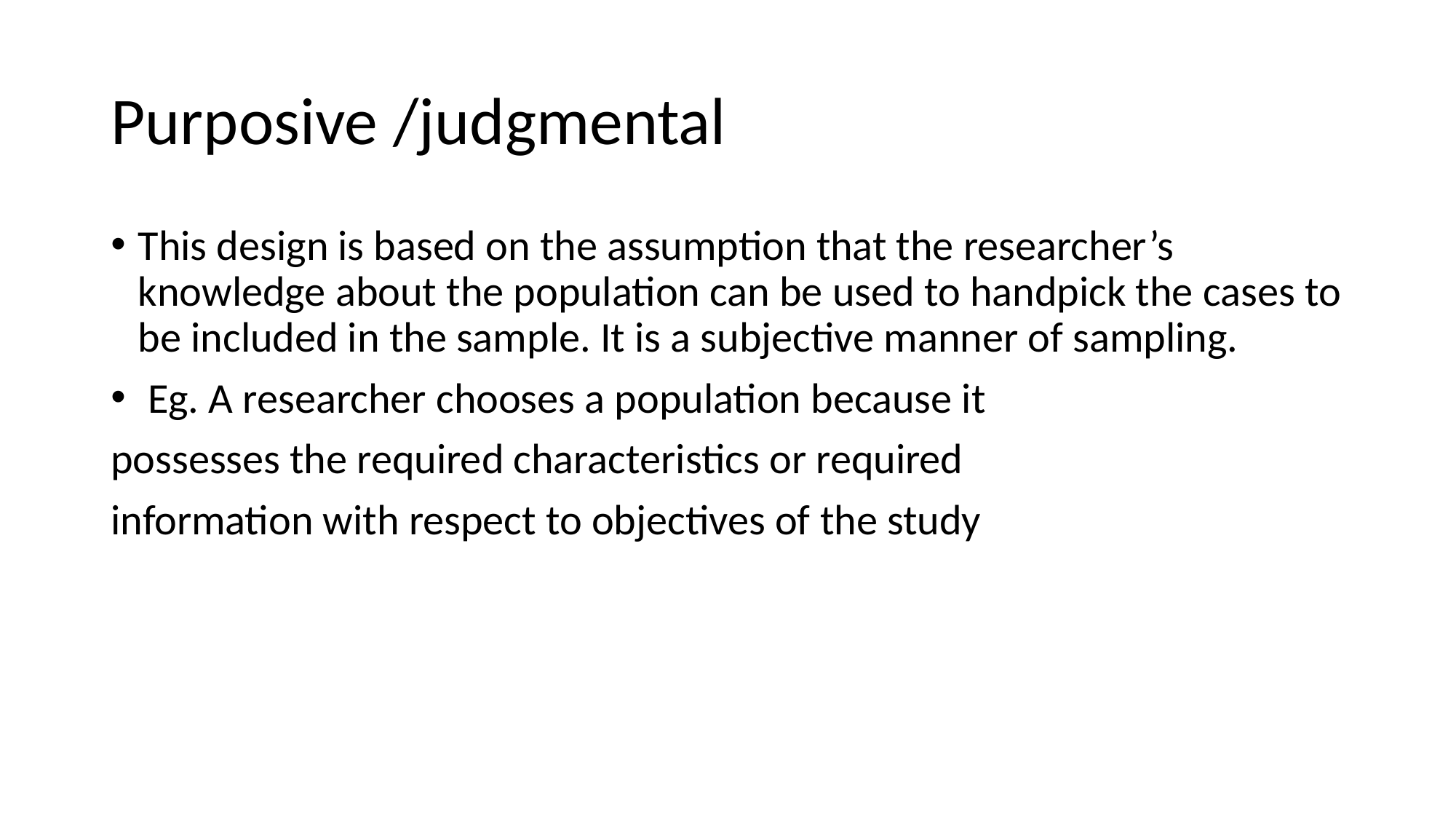

# Purposive /judgmental
This design is based on the assumption that the researcher’s knowledge about the population can be used to handpick the cases to be included in the sample. It is a subjective manner of sampling.
 Eg. A researcher chooses a population because it
possesses the required characteristics or required
information with respect to objectives of the study